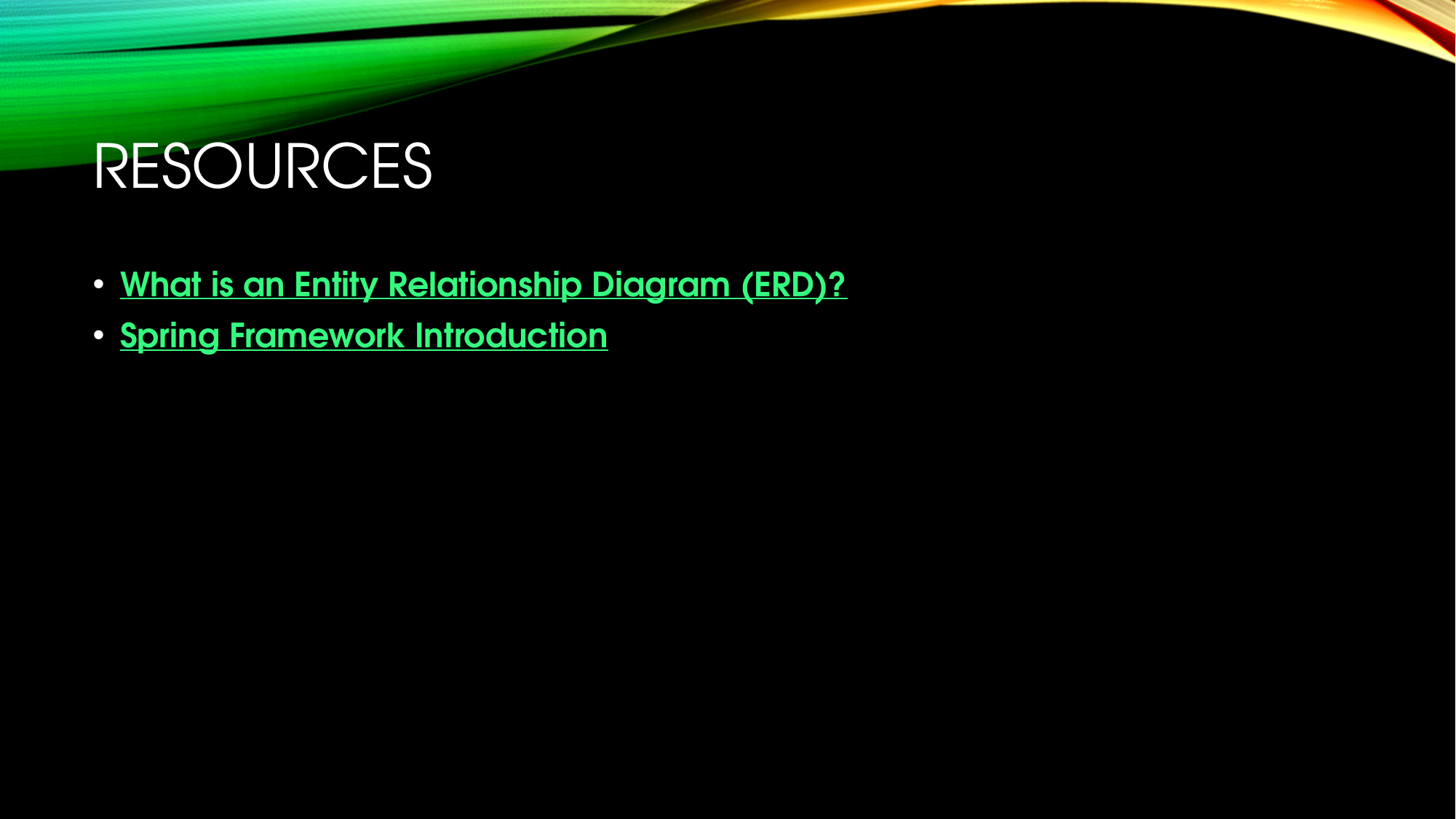

# Resources
What is an Entity Relationship Diagram (ERD)?
Spring Framework Introduction